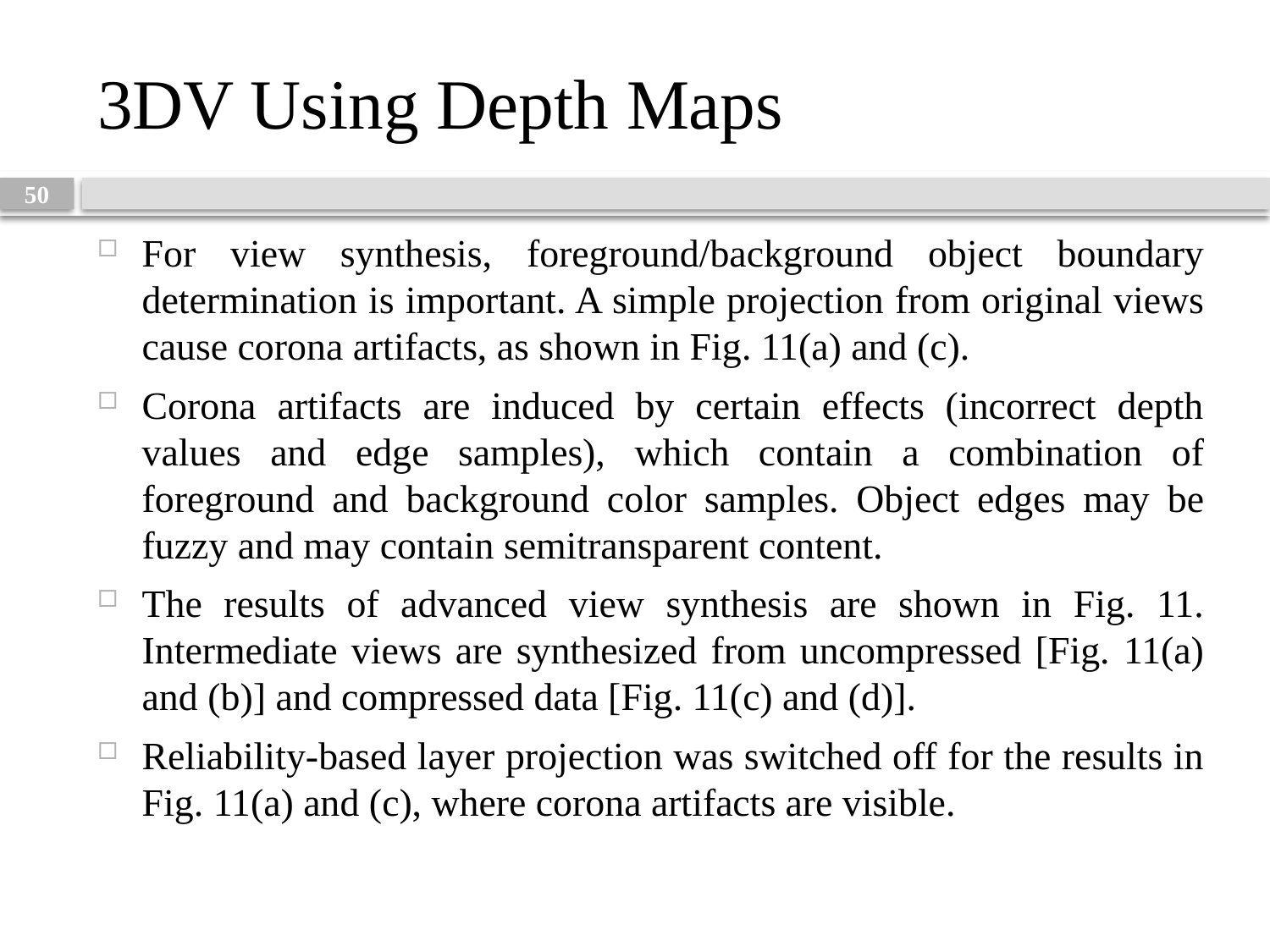

# 3DV Using Depth Maps
50
For view synthesis, foreground/background object boundary determination is important. A simple projection from original views cause corona artifacts, as shown in Fig. 11(a) and (c).
Corona artifacts are induced by certain effects (incorrect depth values and edge samples), which contain a combination of foreground and background color samples. Object edges may be fuzzy and may contain semitransparent content.
The results of advanced view synthesis are shown in Fig. 11. Intermediate views are synthesized from uncompressed [Fig. 11(a) and (b)] and compressed data [Fig. 11(c) and (d)].
Reliability-based layer projection was switched off for the results in Fig. 11(a) and (c), where corona artifacts are visible.